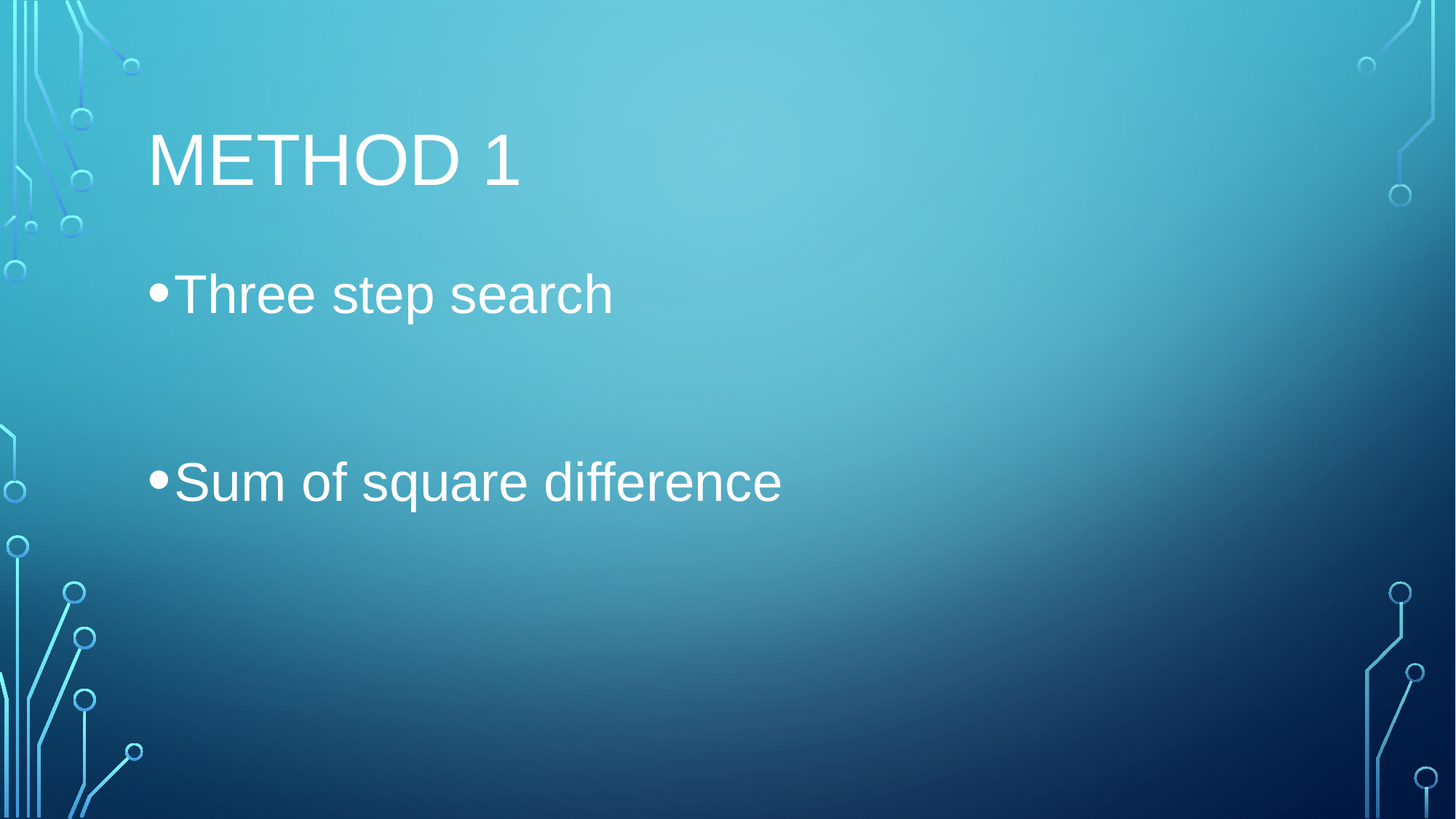

# Method 1
Three step search

Sum of square difference